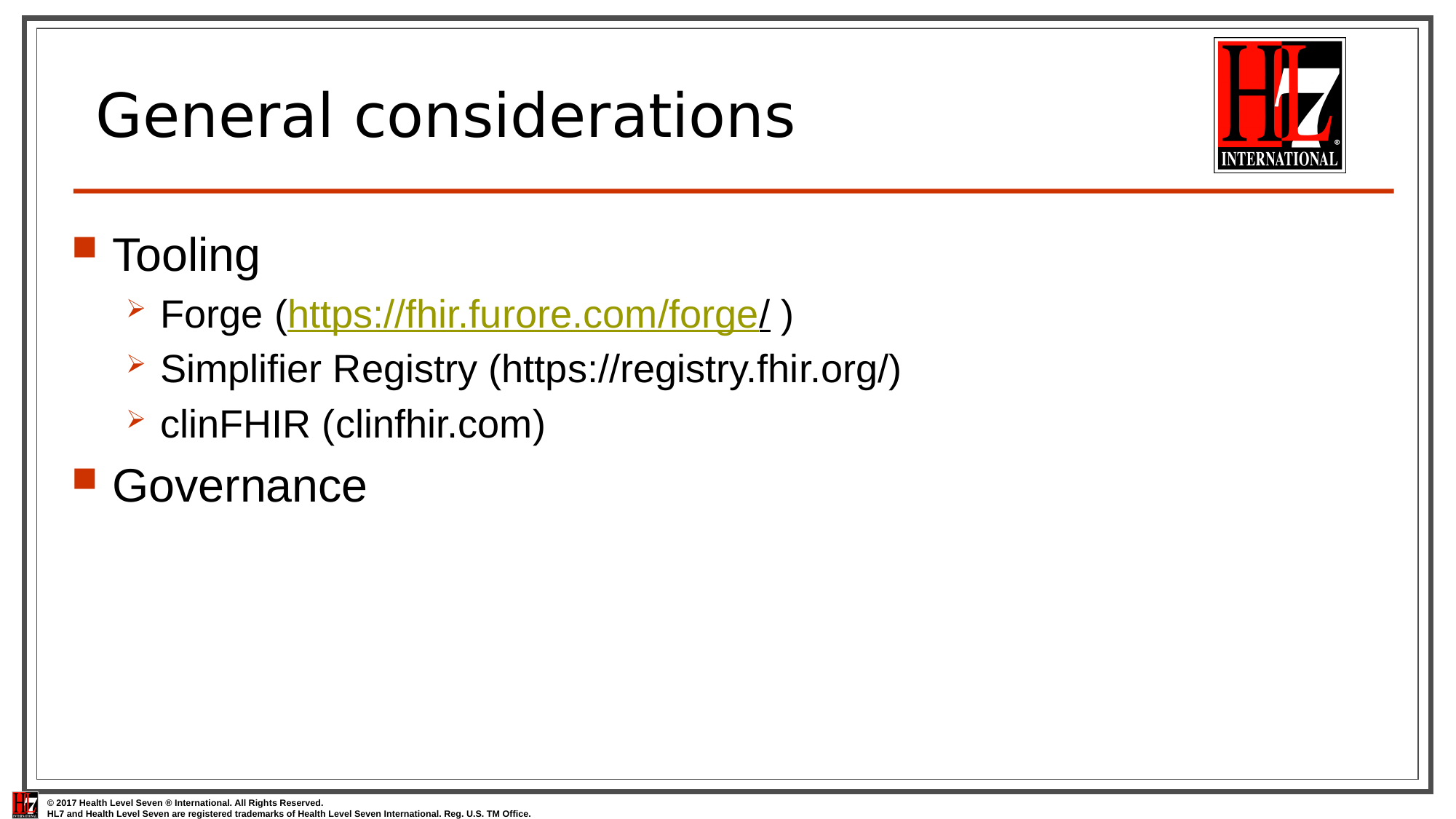

# General considerations
Tooling
Forge (https://fhir.furore.com/forge/ )
Simplifier Registry (https://registry.fhir.org/)
clinFHIR (clinfhir.com)
Governance